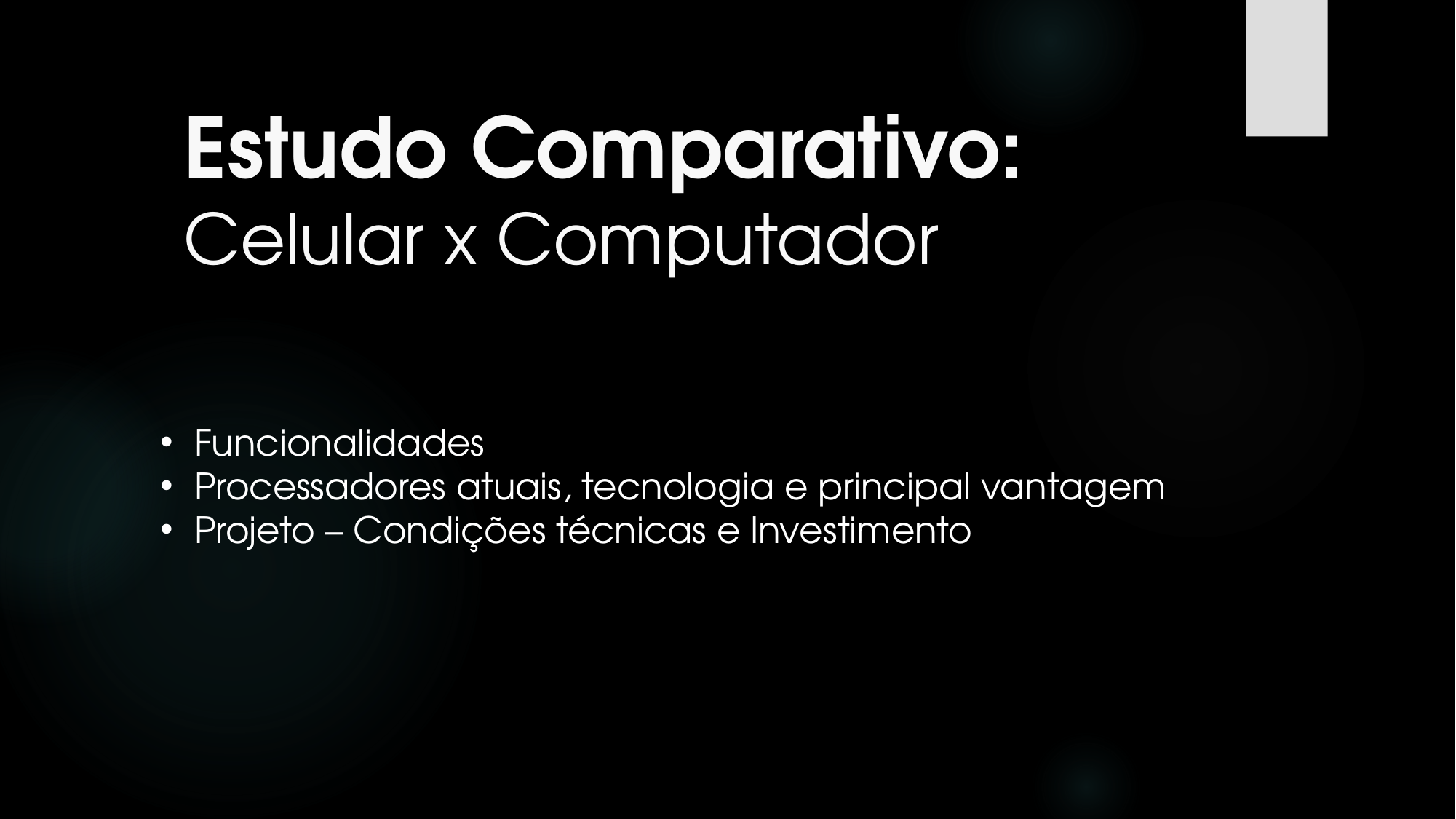

# Estudo Comparativo: Celular x Computador
Funcionalidades
Processadores atuais, tecnologia e principal vantagem
Projeto – Condições técnicas e Investimento